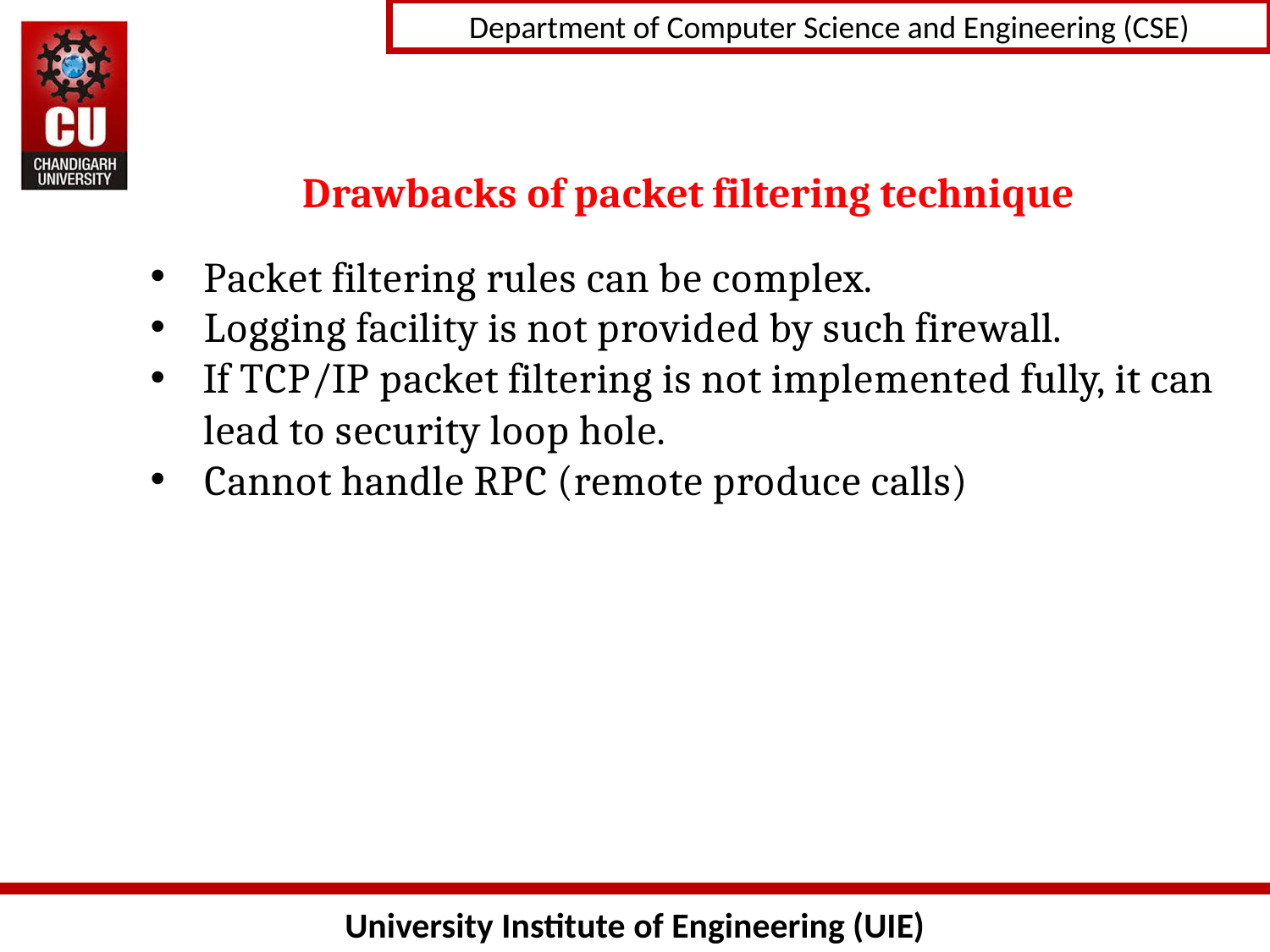

# Drawbacks of packet filtering technique
Packet filtering rules can be complex.
Logging facility is not provided by such firewall.
If TCP/IP packet filtering is not implemented fully, it can lead to security loop hole.
Cannot handle RPC (remote produce calls)